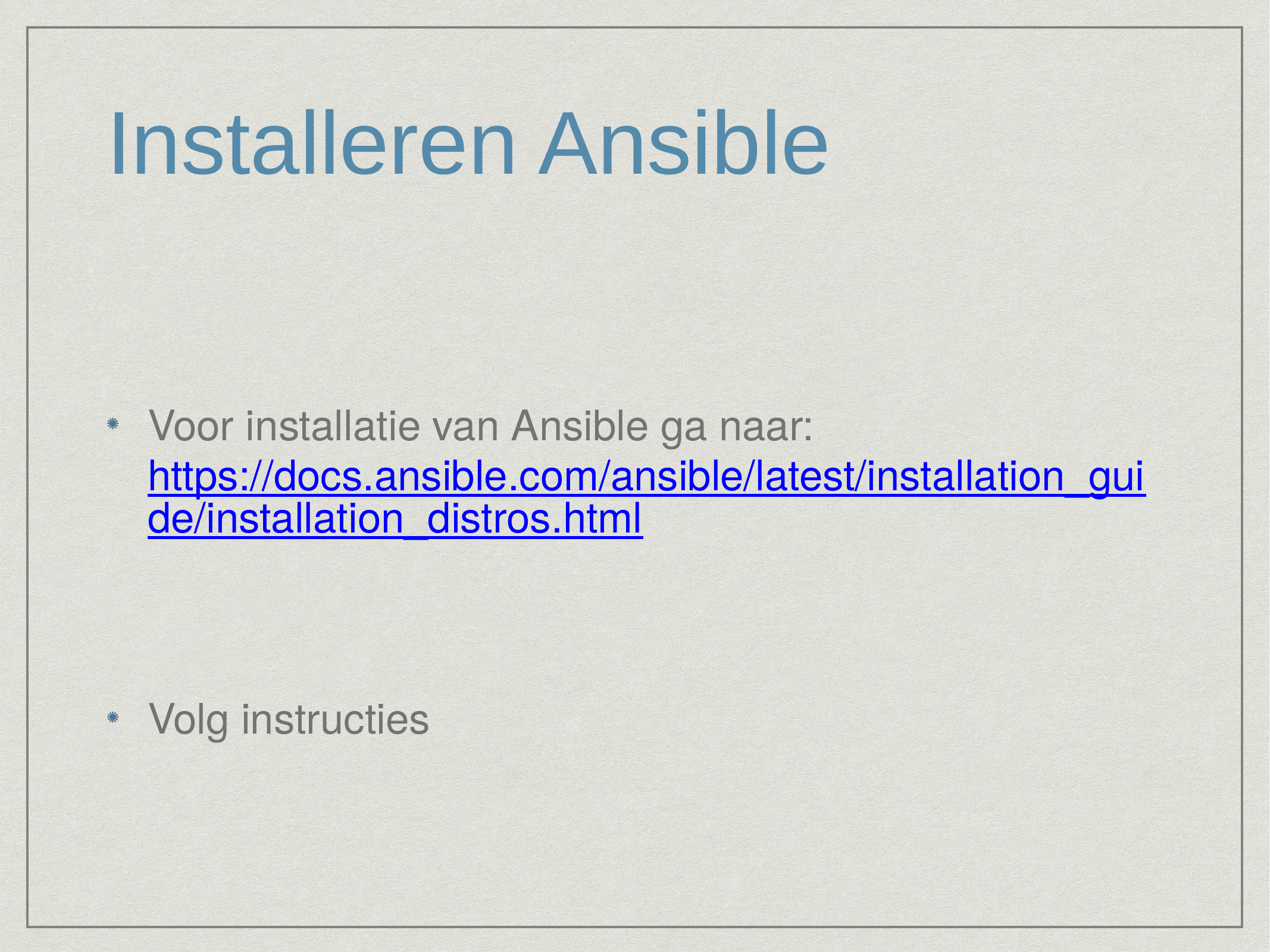

# Installeren Ansible
Voor installatie van Ansible ga naar:
https://docs.ansible.com/ansible/latest/installation_guide/installation_distros.html
Volg instructies